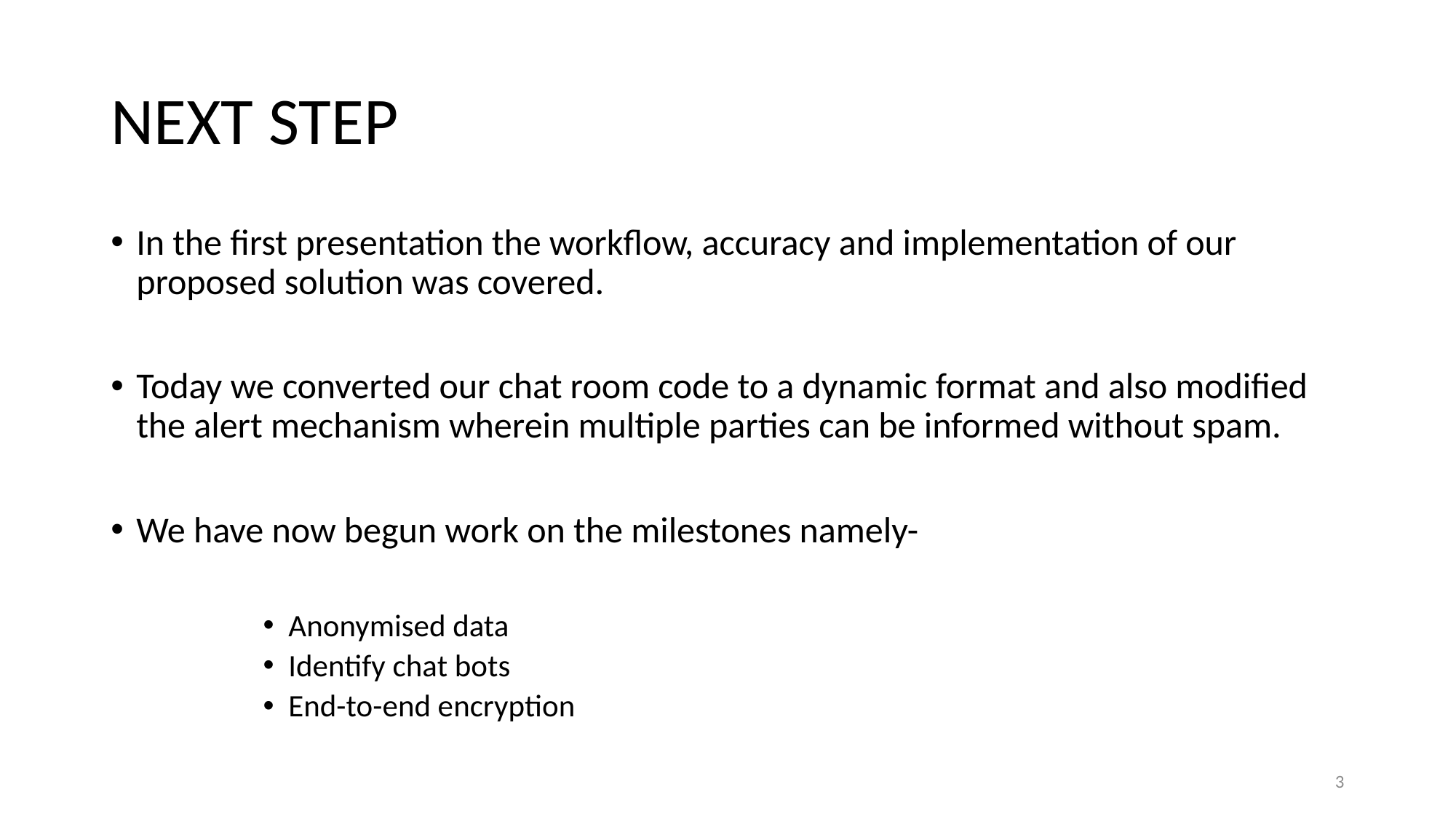

# NEXT STEP
In the first presentation the workflow, accuracy and implementation of our proposed solution was covered.

Today we converted our chat room code to a dynamic format and also modified the alert mechanism wherein multiple parties can be informed without spam.

We have now begun work on the milestones namely-

Anonymised data
Identify chat bots
End-to-end encryption
3